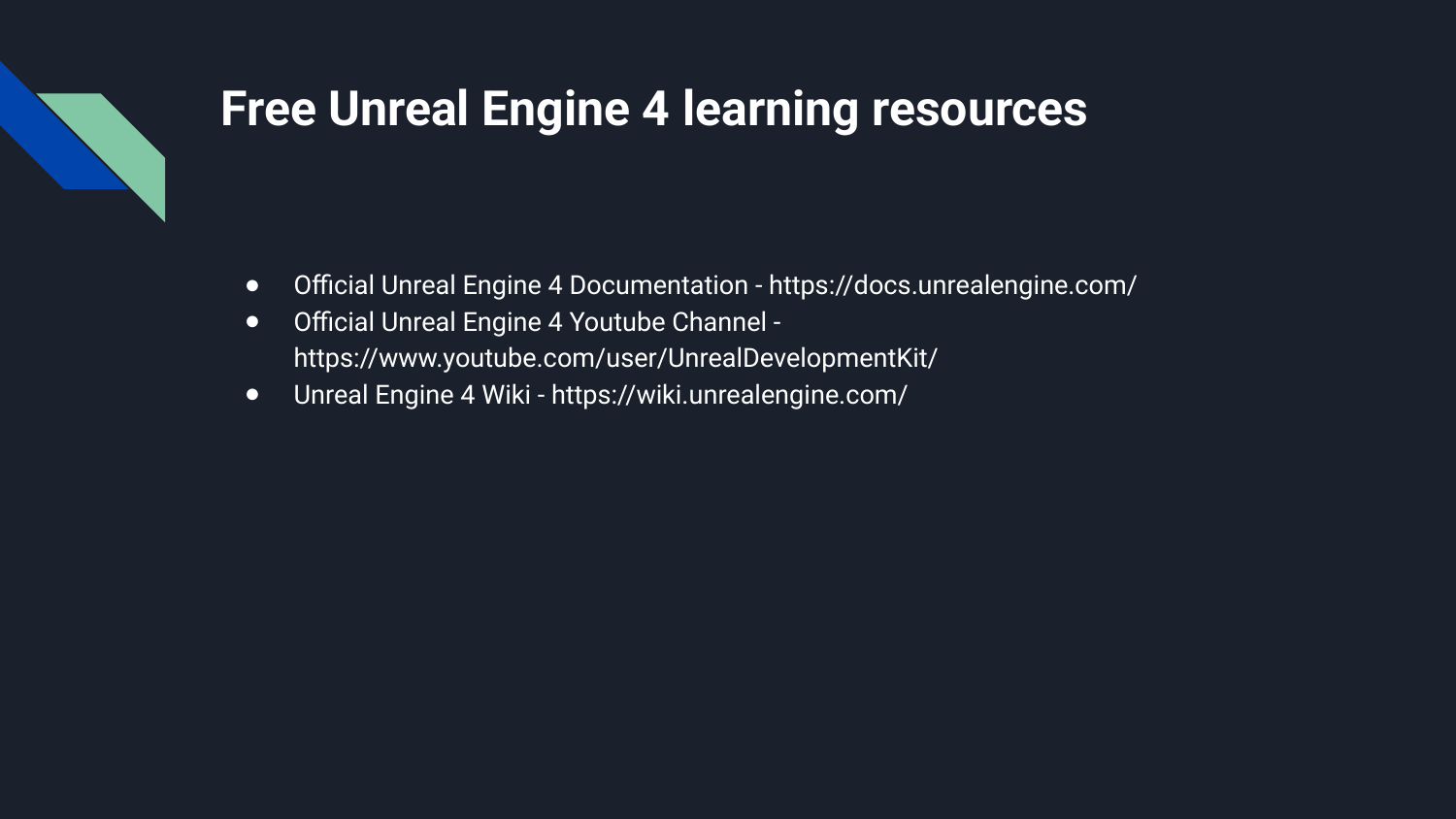

Free Unreal Engine 4 learning resources
Official Unreal Engine 4 Documentation - https://docs.unrealengine.com/
Official Unreal Engine 4 Youtube Channel - https://www.youtube.com/user/UnrealDevelopmentKit/
Unreal Engine 4 Wiki - https://wiki.unrealengine.com/